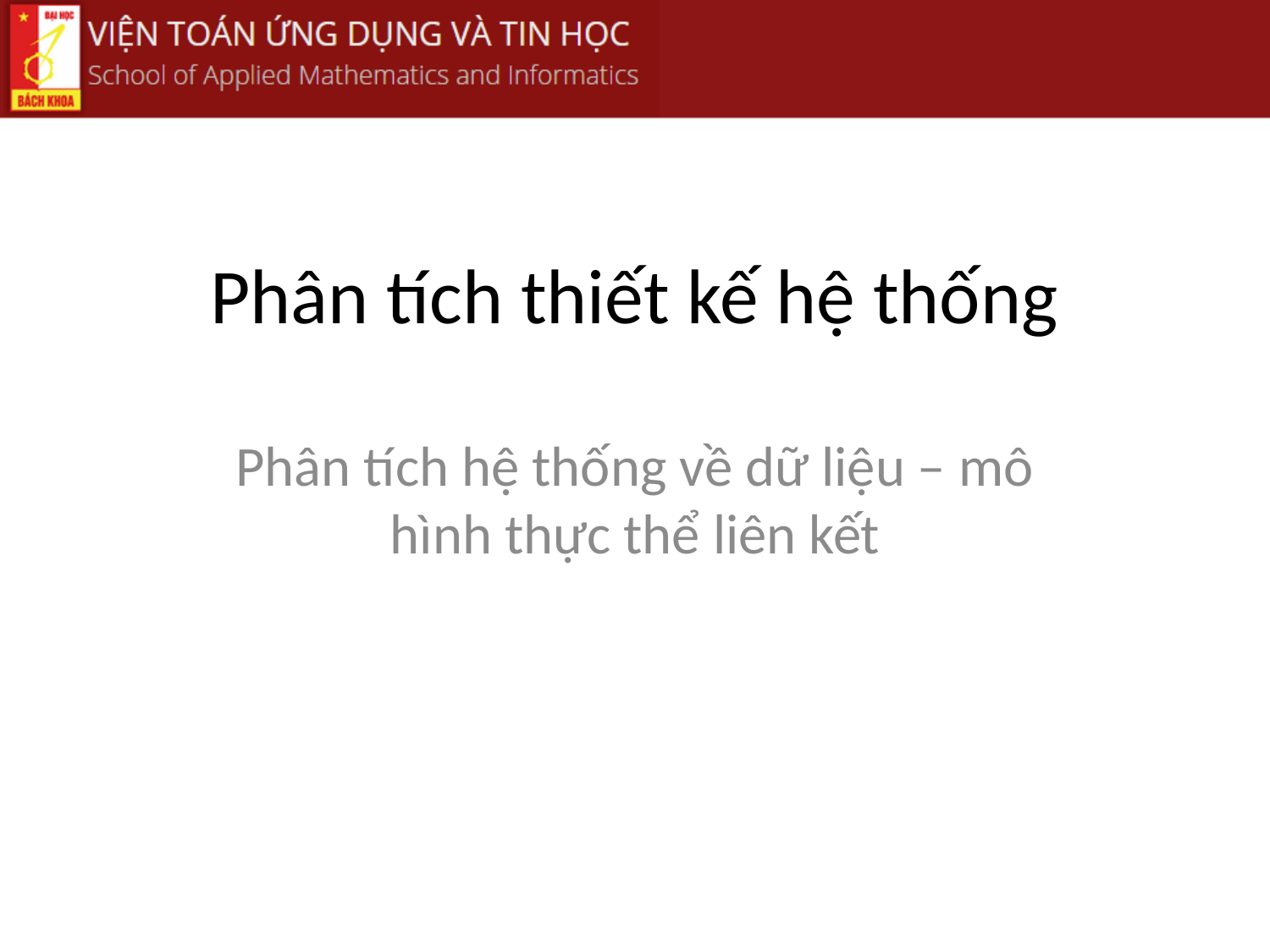

# Phân tích thiết kế hệ thống
Phân tích hệ thống về dữ liệu – mô hình thực thể liên kết